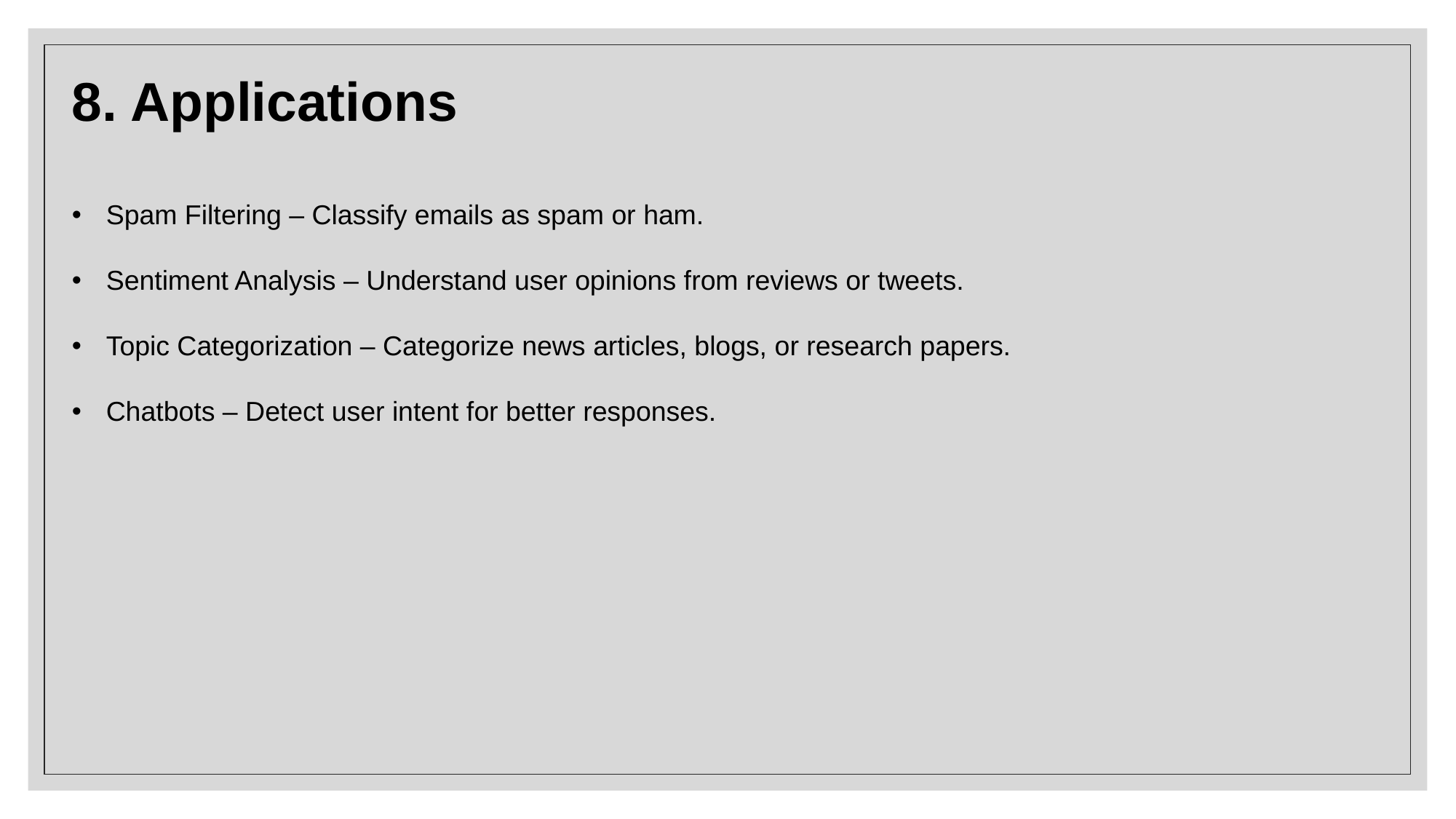

8. Applications

Spam Filtering – Classify emails as spam or ham.

Sentiment Analysis – Understand user opinions from reviews or tweets.

Topic Categorization – Categorize news articles, blogs, or research papers.

Chatbots – Detect user intent for better responses.